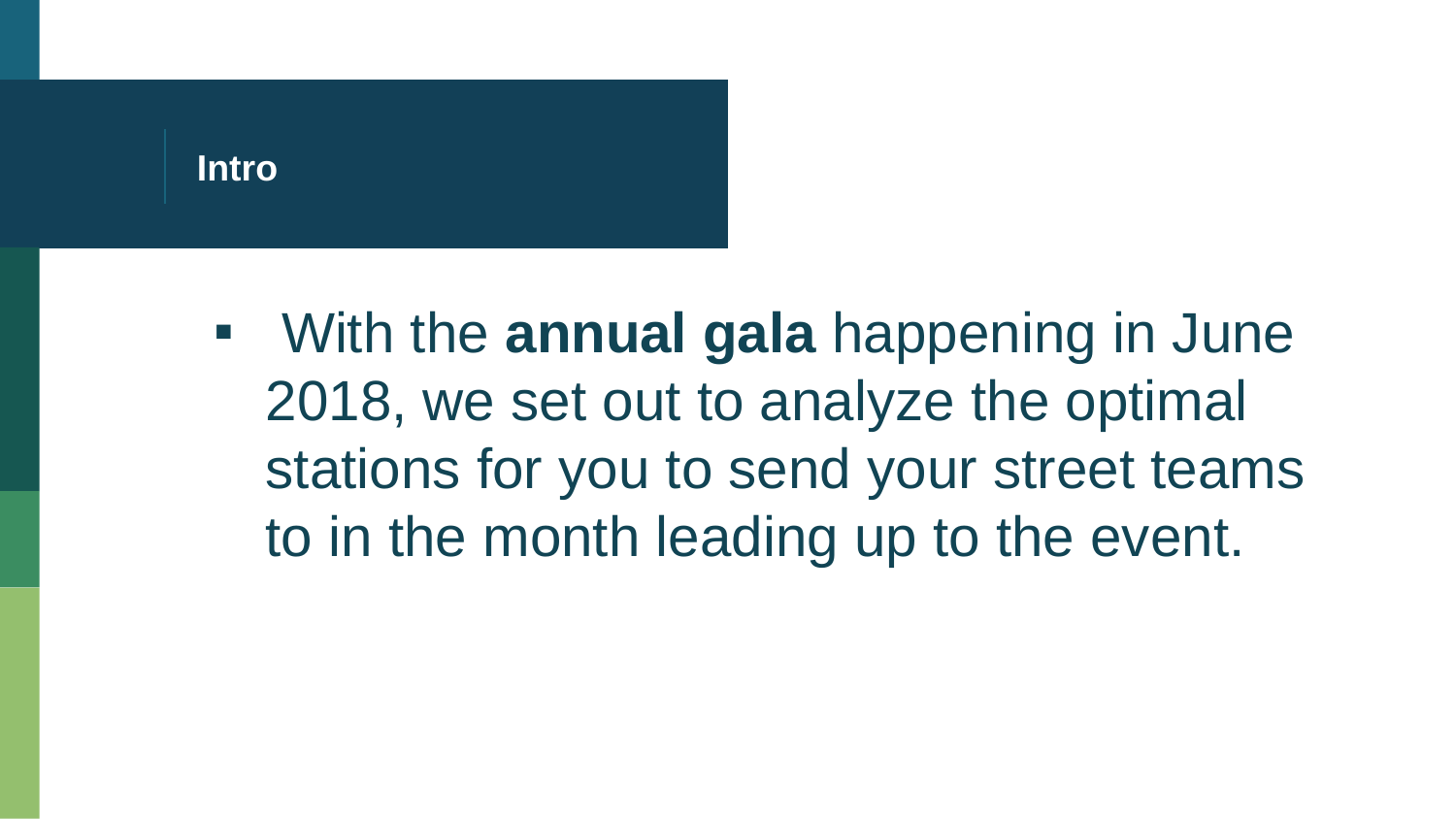

# Intro
 With the annual gala happening in June 2018, we set out to analyze the optimal stations for you to send your street teams to in the month leading up to the event.